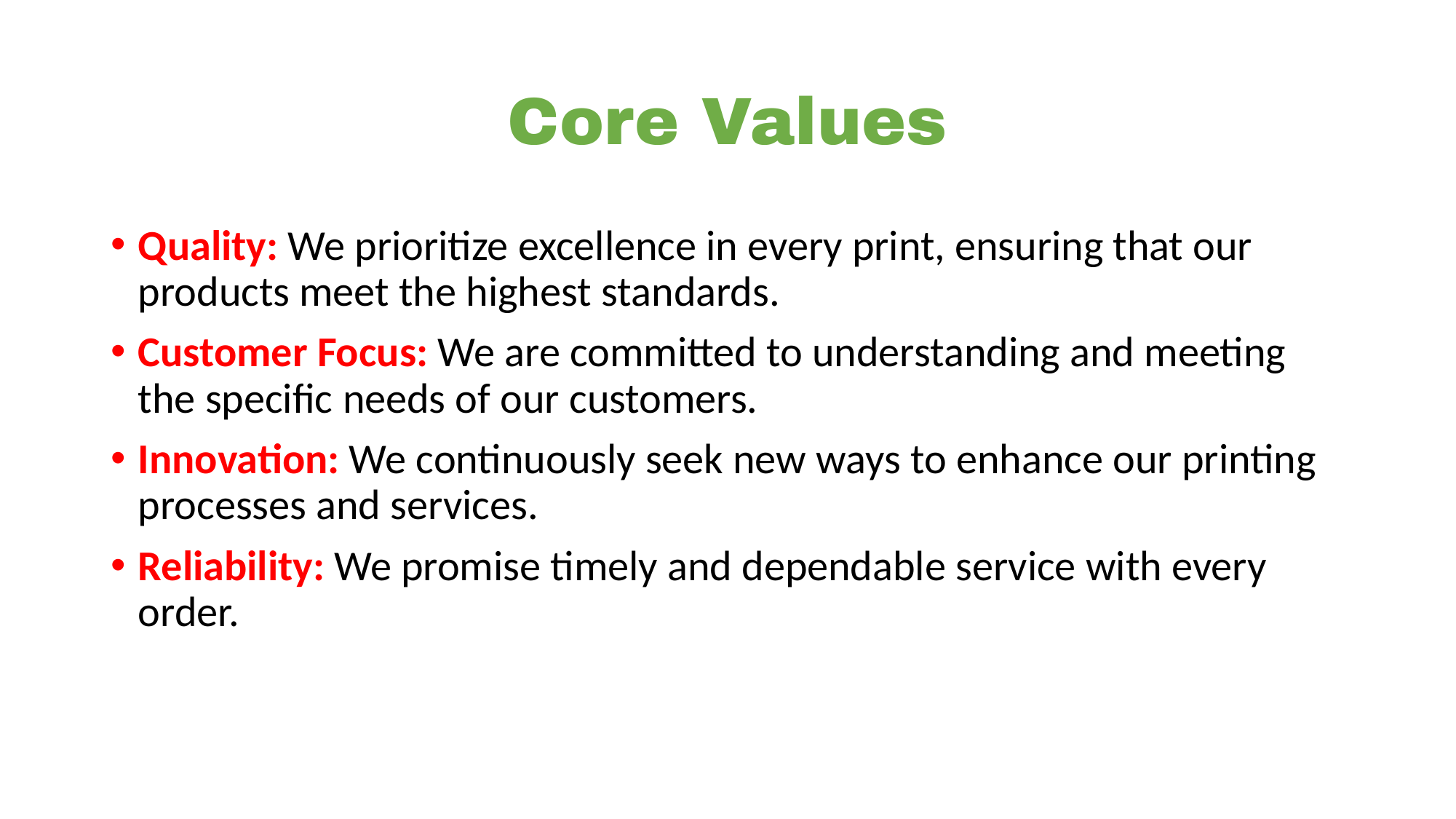

# Core Values
Quality: We prioritize excellence in every print, ensuring that our products meet the highest standards.
Customer Focus: We are committed to understanding and meeting the specific needs of our customers.
Innovation: We continuously seek new ways to enhance our printing processes and services.
Reliability: We promise timely and dependable service with every order.